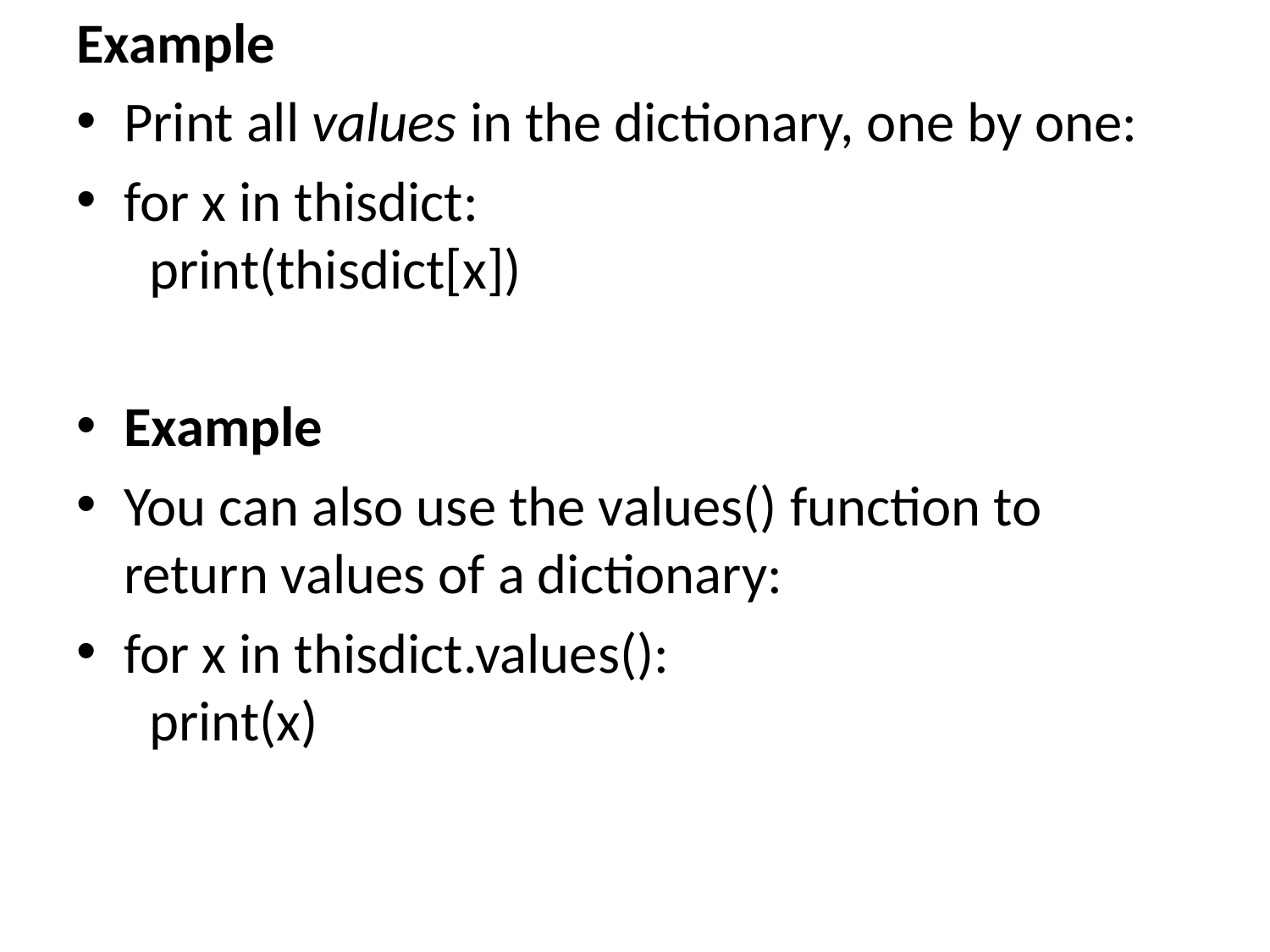

Example
Print all values in the dictionary, one by one:
for x in thisdict:
  print(thisdict[x])

Example
You can also use the values() function to return values of a dictionary:
for x in thisdict.values():
  print(x)